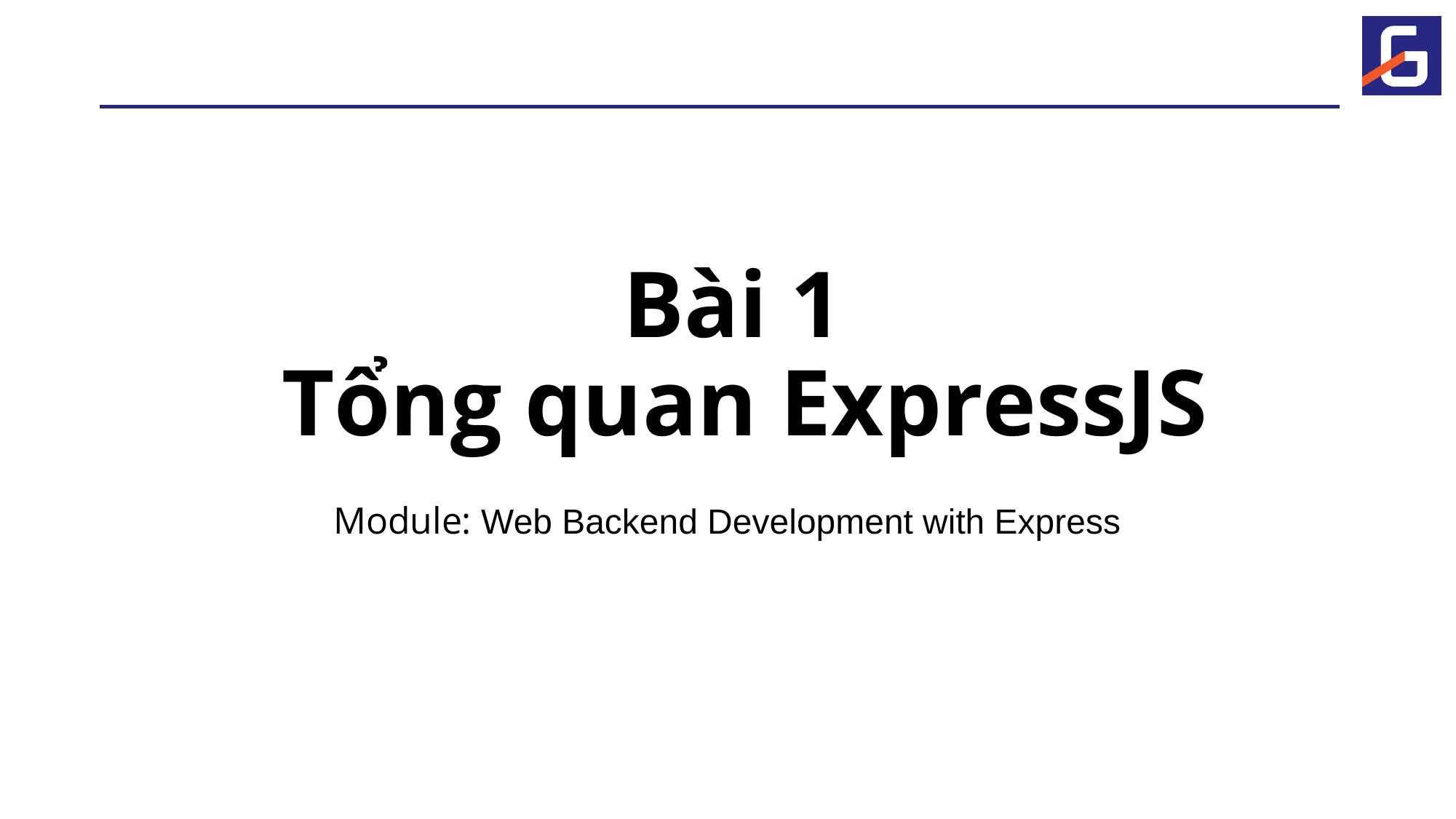

# Bài 1 Tổng quan ExpressJS
Module: Web Backend Development with Express